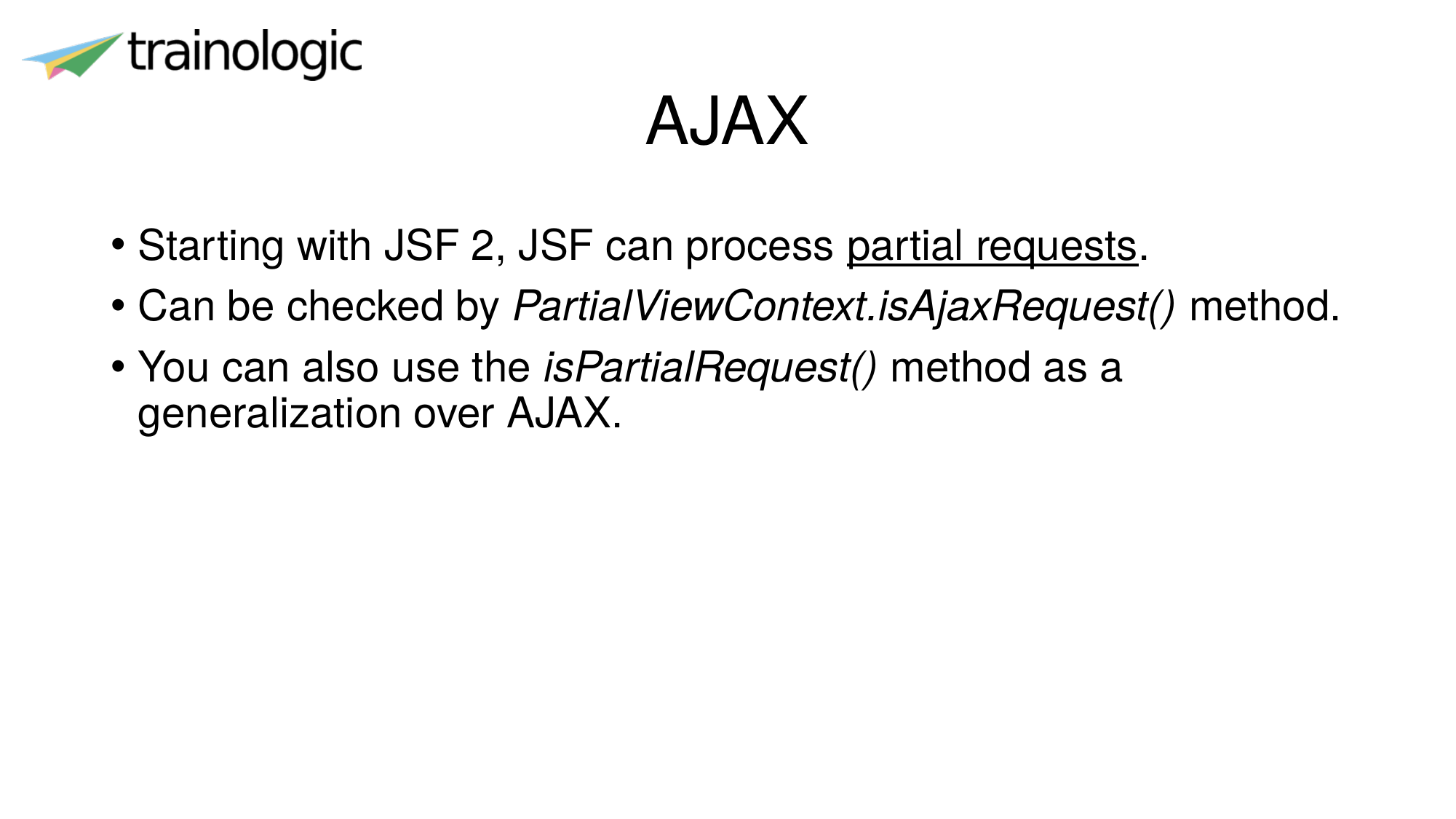

# AJAX
Starting with JSF 2, JSF can process partial requests.
Can be checked by PartialViewContext.isAjaxRequest() method.
You can also use the isPartialRequest() method as a generalization over AJAX.